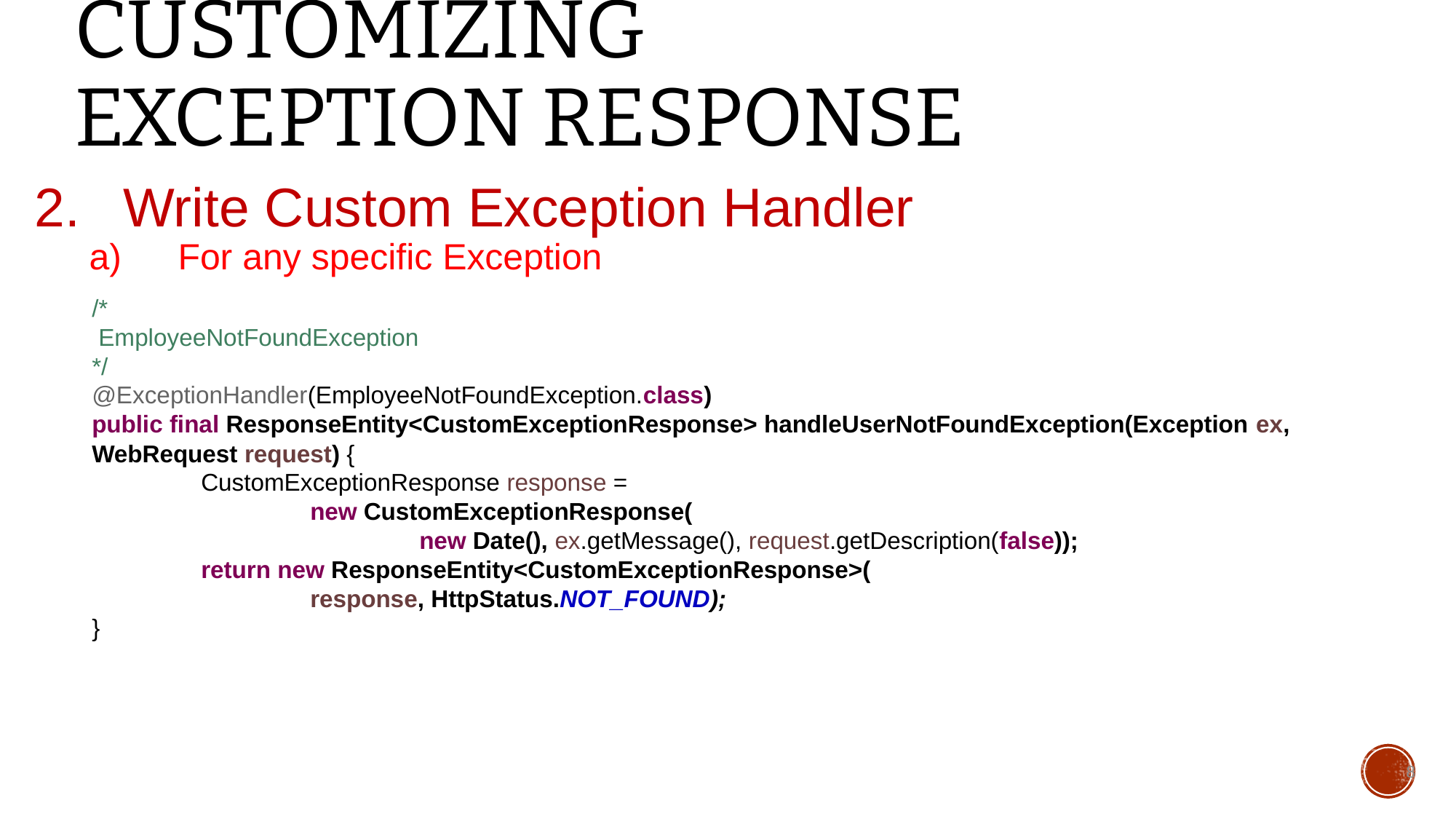

# Customizing Exception Response
Write Custom Exception Handler
For any specific Exception
/*
 EmployeeNotFoundException
*/
@ExceptionHandler(EmployeeNotFoundException.class)
public final ResponseEntity<CustomExceptionResponse> handleUserNotFoundException(Exception ex, WebRequest request) {
	CustomExceptionResponse response =
		new CustomExceptionResponse(
			new Date(), ex.getMessage(), request.getDescription(false));
	return new ResponseEntity<CustomExceptionResponse>(
		response, HttpStatus.NOT_FOUND);
}
8